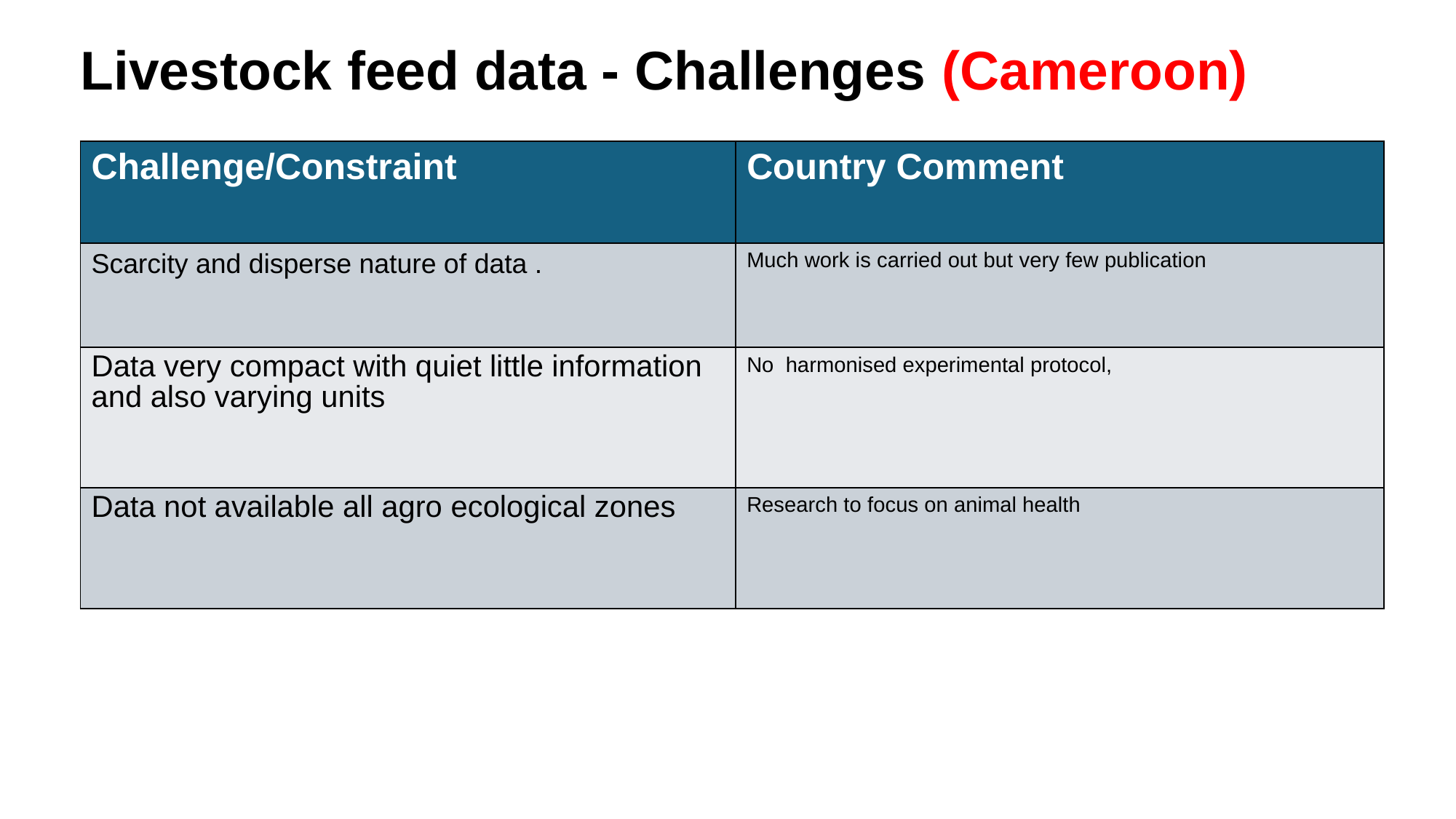

Livestock feed data - Challenges (Cameroon)
| Challenge/Constraint | Country Comment |  |
| --- | --- | --- |
| Scarcity and disperse nature of data . | Much work is carried out but very few publication |  |
| Data very compact with quiet little information and also varying units | No harmonised experimental protocol, |  |
| Data not available all agro ecological zones | Research to focus on animal health |  |